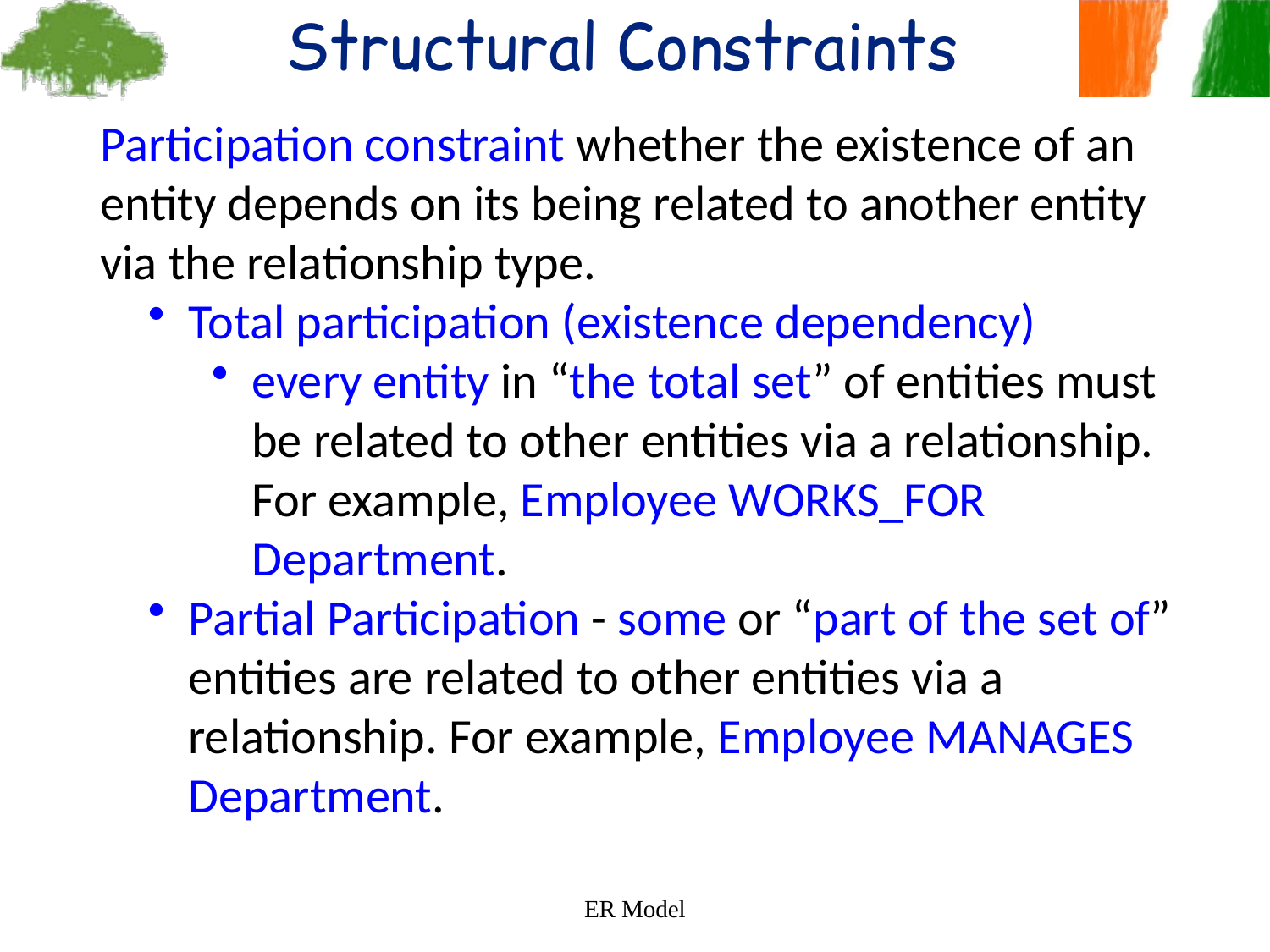

Structural Constraints
Participation constraint whether the existence of an entity depends on its being related to another entity via the relationship type.
Total participation (existence dependency)
every entity in “the total set” of entities must be related to other entities via a relationship. For example, Employee WORKS_FOR Department.
Partial Participation - some or “part of the set of” entities are related to other entities via a relationship. For example, Employee MANAGES Department.

ER Model